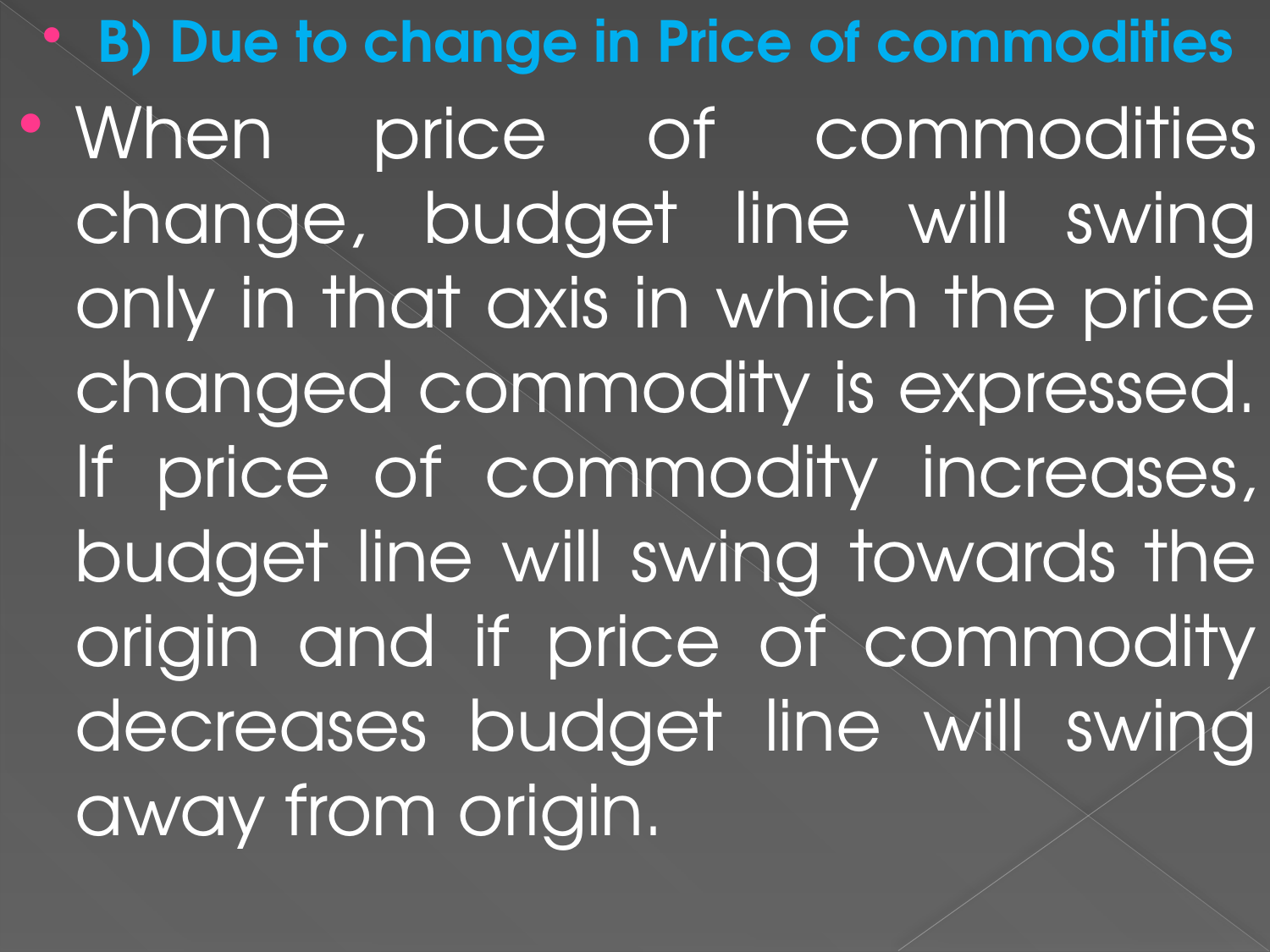

B) Due to change in Price of commodities
When price of commodities change, budget line will swing only in that axis in which the price changed commodity is expressed. If price of commodity increases, budget line will swing towards the origin and if price of commodity decreases budget line will swing away from origin.